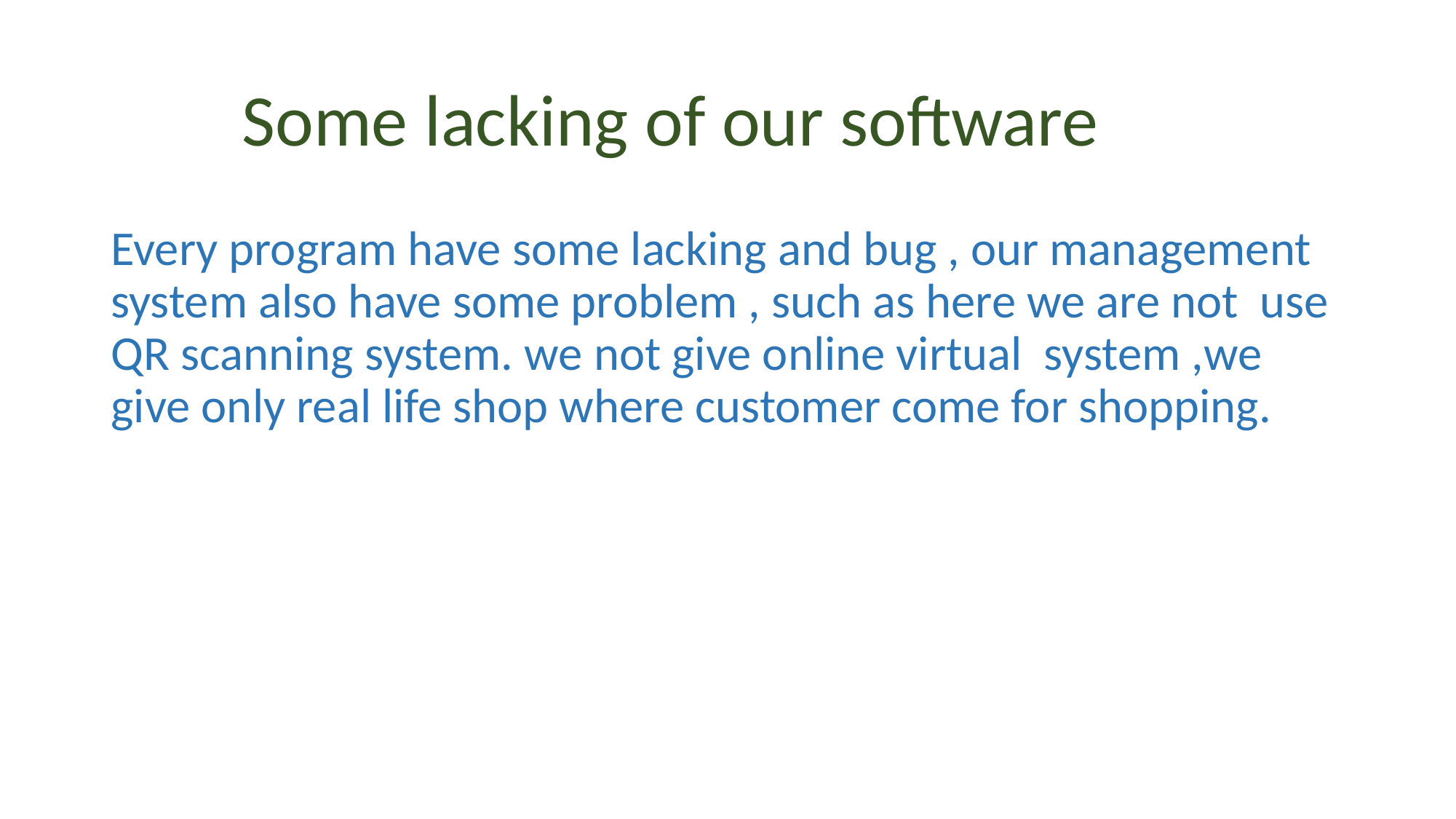

# Some lacking of our software
Every program have some lacking and bug , our management system also have some problem , such as here we are not  use QR scanning system. we not give online virtual  system ,we give only real life shop where customer come for shopping.